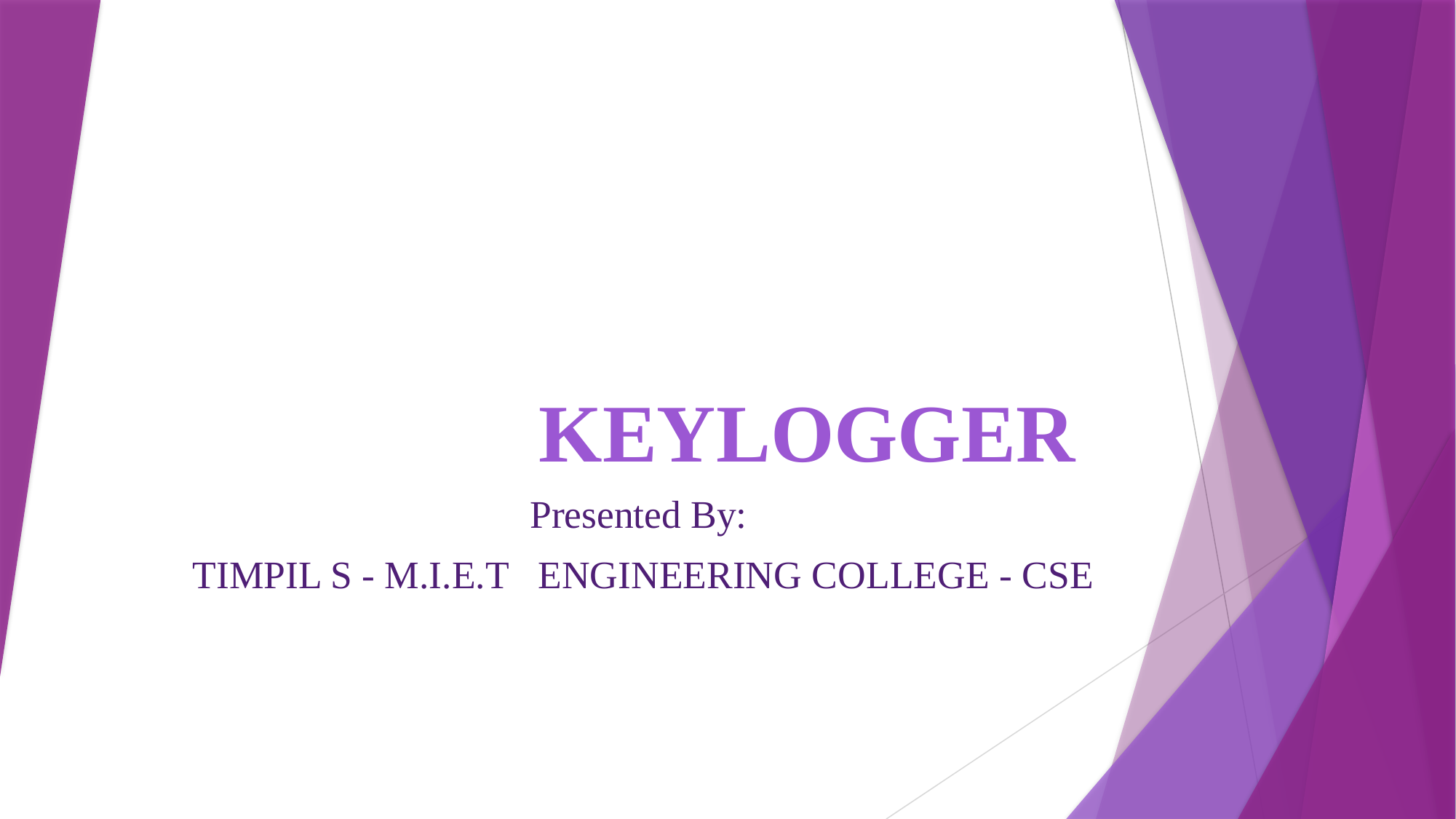

# KEYLOGGER
Presented By:
TIMPIL S - M.I.E.T   ENGINEERING COLLEGE - CSE